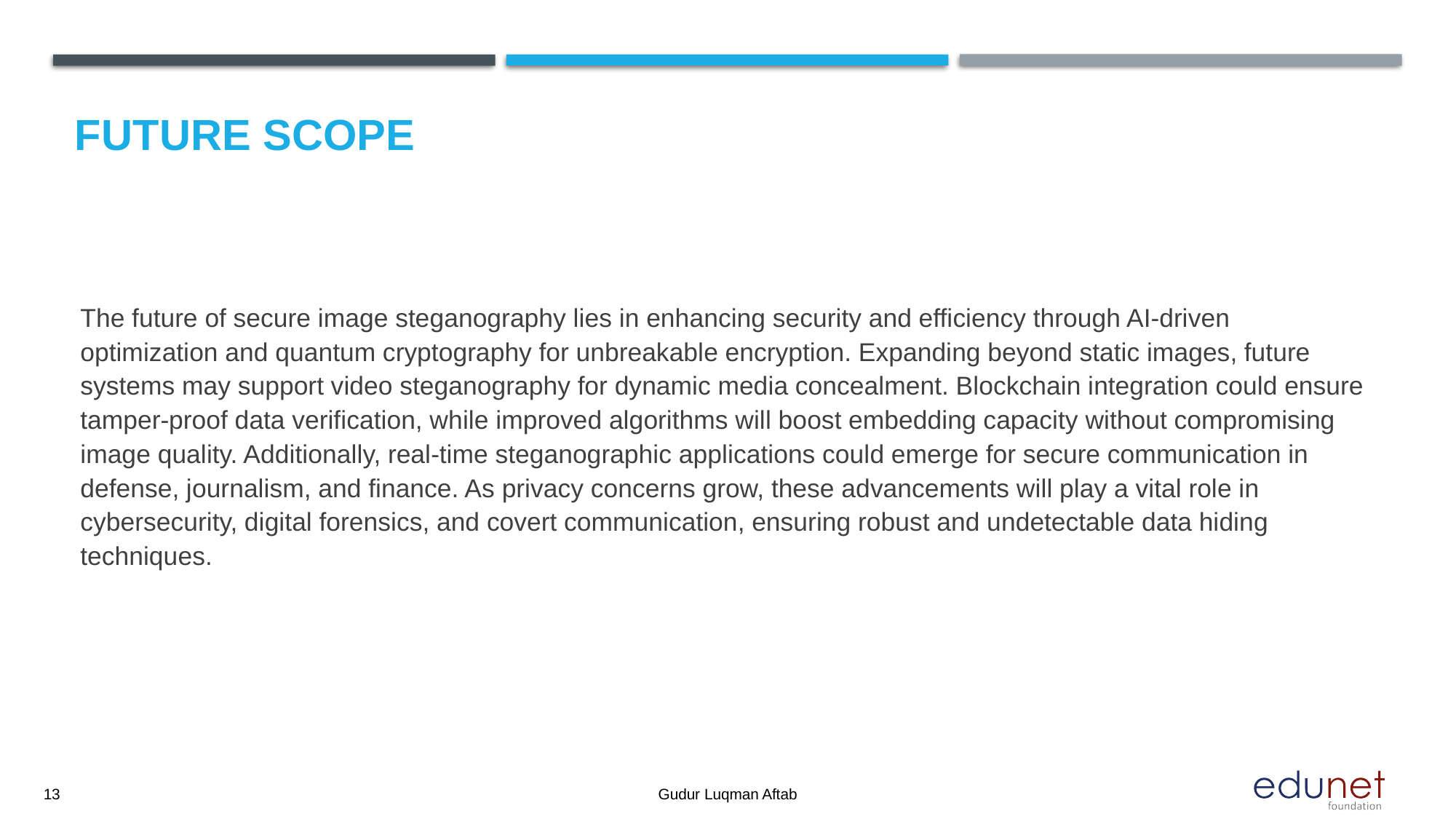

Future scope
The future of secure image steganography lies in enhancing security and efficiency through AI-driven optimization and quantum cryptography for unbreakable encryption. Expanding beyond static images, future systems may support video steganography for dynamic media concealment. Blockchain integration could ensure tamper-proof data verification, while improved algorithms will boost embedding capacity without compromising image quality. Additionally, real-time steganographic applications could emerge for secure communication in defense, journalism, and finance. As privacy concerns grow, these advancements will play a vital role in cybersecurity, digital forensics, and covert communication, ensuring robust and undetectable data hiding techniques.
Gudur Luqman Aftab
13